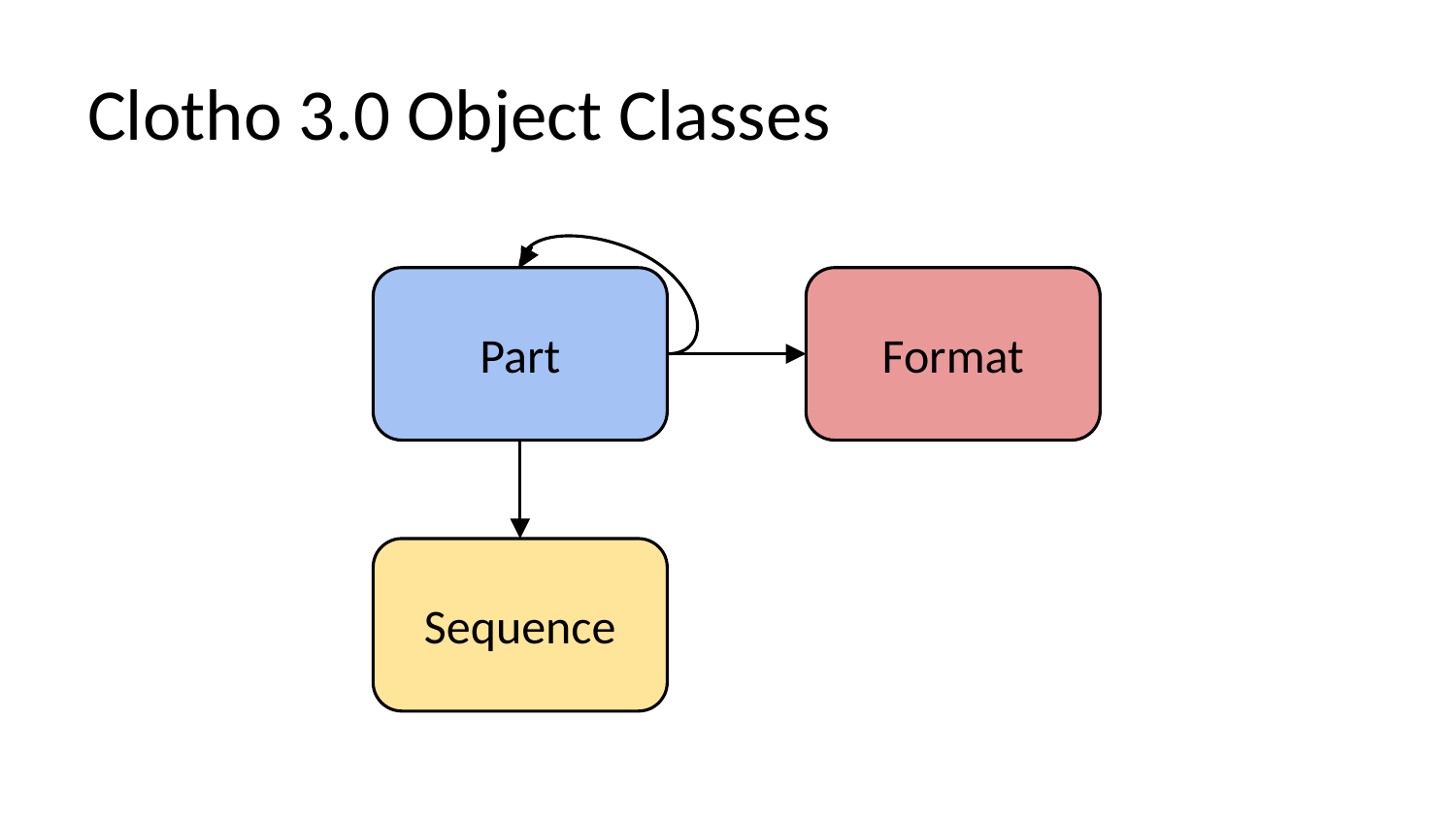

# Clotho 3.0 Object Classes
Part
Format
Sequence